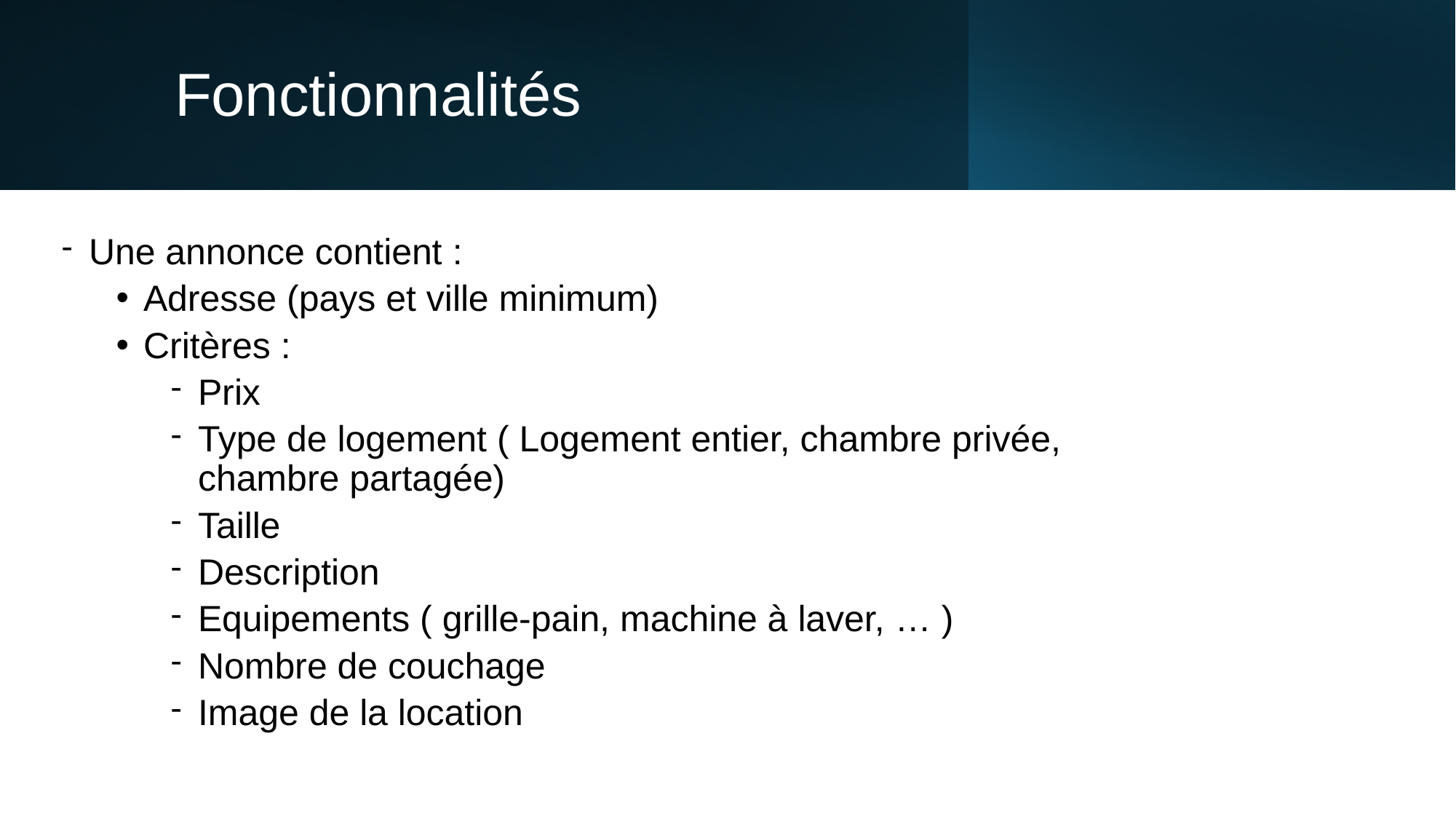

# Fonctionnalités
Une annonce contient :
Adresse (pays et ville minimum)
Critères :
Prix
Type de logement ( Logement entier, chambre privée, chambre partagée)
Taille
Description
Equipements ( grille-pain, machine à laver, … )
Nombre de couchage
Image de la location